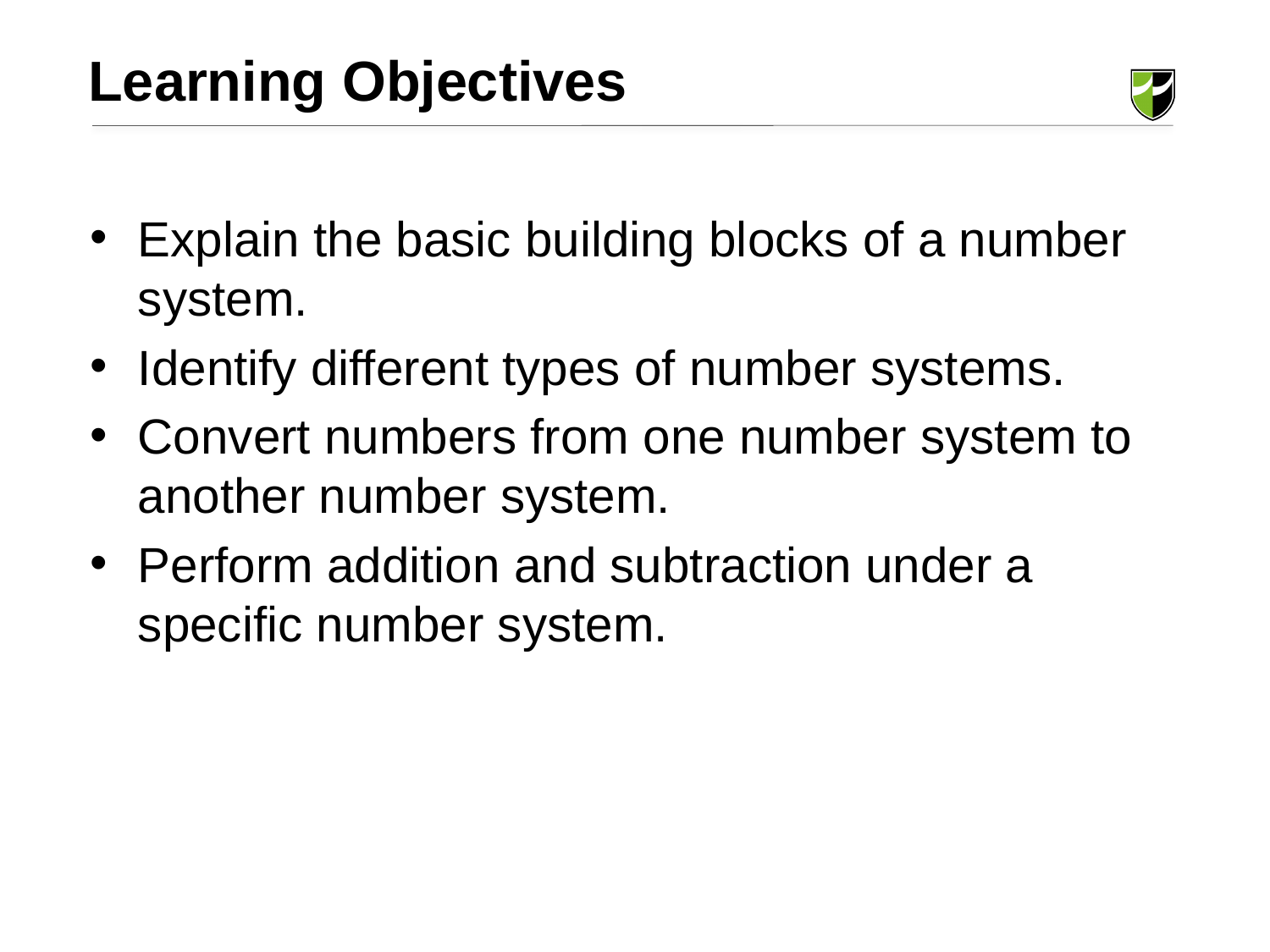

Learning Objectives
Explain the basic building blocks of a number system.
Identify different types of number systems.
Convert numbers from one number system to another number system.
Perform addition and subtraction under a specific number system.